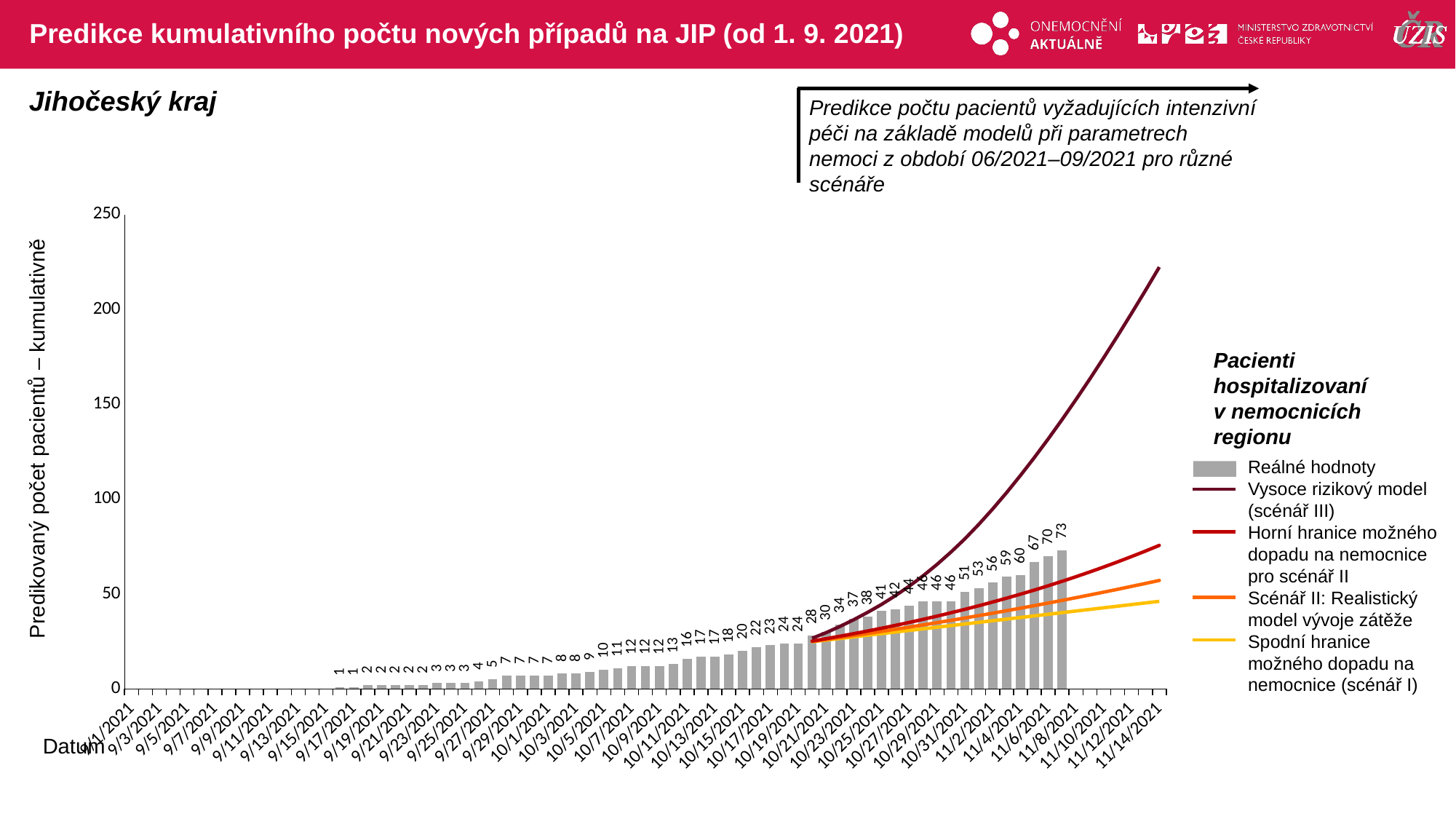

# Predikce kumulativního počtu nových případů na JIP (od 1. 9. 2021)
Jihočeský kraj
Predikce počtu pacientů vyžadujících intenzivní péči na základě modelů při parametrech nemoci z období 06/2021–09/2021 pro různé scénáře

### Chart

| Category |  |  |  |  |  |
|---|---|---|---|---|---|
| 44440 | 0.0 | None | None | None | None |
| 44441 | 0.0 | None | None | None | None |
| 44442 | 0.0 | None | None | None | None |
| 44443 | 0.0 | None | None | None | None |
| 44444 | 0.0 | None | None | None | None |
| 44445 | 0.0 | None | None | None | None |
| 44446 | 0.0 | None | None | None | None |
| 44447 | 0.0 | None | None | None | None |
| 44448 | 0.0 | None | None | None | None |
| 44449 | 0.0 | None | None | None | None |
| 44450 | 0.0 | None | None | None | None |
| 44451 | 0.0 | None | None | None | None |
| 44452 | 0.0 | None | None | None | None |
| 44453 | 0.0 | None | None | None | None |
| 44454 | 0.0 | None | None | None | None |
| 44455 | 1.0 | None | None | None | None |
| 44456 | 1.0 | None | None | None | None |
| 44457 | 2.0 | None | None | None | None |
| 44458 | 2.0 | None | None | None | None |
| 44459 | 2.0 | None | None | None | None |
| 44460 | 2.0 | None | None | None | None |
| 44461 | 2.0 | None | None | None | None |
| 44462 | 3.0 | None | None | None | None |
| 44463 | 3.0 | None | None | None | None |
| 44464 | 3.0 | None | None | None | None |
| 44465 | 4.0 | None | None | None | None |
| 44466 | 5.0 | None | None | None | None |
| 44467 | 7.0 | None | None | None | None |
| 44468 | 7.0 | None | None | None | None |
| 44469 | 7.0 | None | None | None | None |
| 44470 | 7.0 | None | None | None | None |
| 44471 | 8.0 | None | None | None | None |
| 44472 | 8.0 | None | None | None | None |
| 44473 | 9.0 | None | None | None | None |
| 44474 | 10.0 | None | None | None | None |
| 44475 | 11.0 | None | None | None | None |
| 44476 | 12.0 | None | None | None | None |
| 44477 | 12.0 | None | None | None | None |
| 44478 | 12.0 | None | None | None | None |
| 44479 | 13.0 | None | None | None | None |
| 44480 | 16.0 | None | None | None | None |
| 44481 | 17.0 | None | None | None | None |
| 44482 | 17.0 | None | None | None | None |
| 44483 | 18.0 | None | None | None | None |
| 44484 | 20.0 | None | None | None | None |
| 44485 | 22.0 | None | None | None | None |
| 44486 | 23.0 | None | None | None | None |
| 44487 | 24.0 | None | None | None | None |
| 44488 | 24.0 | None | None | None | None |
| 44489 | 28.0 | 24.84886676808477 | 24.998348572407004 | 25.20232415457424 | 26.664857838158312 |
| 44490 | 30.0 | 25.698529721577117 | 26.01655919580314 | 26.451607097031953 | 29.599131332090742 |
| 44491 | 34.0 | 26.54871738849148 | 27.054861113049462 | 27.749501989781926 | 32.8760284477586 |
| 44492 | 37.0 | 27.399304485897517 | 28.11349303491367 | 29.09770515788955 | 36.46841707274467 |
| 44493 | 38.0 | 28.25017207721226 | 29.192737745791856 | 30.49798156589231 | 40.32453336521364 |
| 44494 | 41.0 | 29.101221080817847 | 30.292893581392082 | 31.95216458118595 | 44.50351150200267 |
| 44495 | 42.0 | 29.952428844566167 | 31.41427077374727 | 33.462132638189416 | 49.12199394571876 |
| 44496 | 44.0 | 30.803758209296024 | 32.55718062631037 | 35.029809182932865 | 54.15241160012093 |
| 44497 | 46.0 | 31.655199600312102 | 33.72191772400071 | 36.657165063518576 | 59.62778040714389 |
| 44498 | 46.0 | 32.506750296516174 | 34.90878074872795 | 38.34622200562572 | 65.60592995887185 |
| 44499 | 46.0 | 33.358384331116135 | 36.11806910774673 | 40.09905445991491 | 72.0846134523272 |
| 44500 | 51.0 | 34.21008979006646 | 37.35006722861148 | 41.917792307469185 | 79.08129375477367 |
| 44501 | 53.0 | 35.061861923170675 | 38.60506487515026 | 43.80461969575111 | 86.67198353563336 |
| 44502 | 56.0 | 35.91367135449943 | 39.883350286893815 | 45.76177040907976 | 94.79697247706524 |
| 44503 | 59.0 | 36.765519464464916 | 41.1852079019589 | 47.79152730674479 | 103.40694879999565 |
| 44504 | 60.0 | 37.61739712935087 | 42.51090699587863 | 49.89622228999316 | 112.45024058346037 |
| 44505 | 67.0 | 38.46930021092933 | 43.860717004442755 | 52.07823657275584 | 121.90284064429638 |
| 44506 | 70.0 | 39.32120329250708 | 45.23490457478339 | 54.34000000219207 | 131.73597498944127 |
| 44507 | 73.0 | 40.17310637408554 | 46.63373205908576 | 56.68399019480513 | 141.93003282734776 |
| 44508 | None | 41.02500945566329 | 48.05745667621781 | 59.11273146312979 | 152.4860299745013 |
| 44509 | None | 41.87691253724175 | 49.50635161443966 | 61.62883619427395 | 163.3817633807671 |
| 44510 | None | 42.728815618819496 | 50.980700804548995 | 64.23499537846858 | 174.59249295336568 |
| 44511 | None | 43.58071870039796 | 52.480794948917236 | 66.93397165062531 | 186.10373902503085 |
| 44512 | None | 44.432621781975705 | 54.00692967374825 | 69.7285961779216 | 197.89946814535284 |
| 44513 | None | 45.28452486355417 | 55.559404691380074 | 72.62176727147744 | 209.9637519164145 |
| 44514 | None | 46.13642794513191 | 57.138523784318075 | 75.61645030032592 | 222.28560297874503 |
Pacienti hospitalizovaní v nemocnicích regionu
Predikovaný počet pacientů – kumulativně
Reálné hodnoty
Vysoce rizikový model (scénář III)
Horní hranice možného dopadu na nemocnice pro scénář II
Scénář II: Realistický model vývoje zátěže
Spodní hranice možného dopadu na nemocnice (scénář I)

Datum